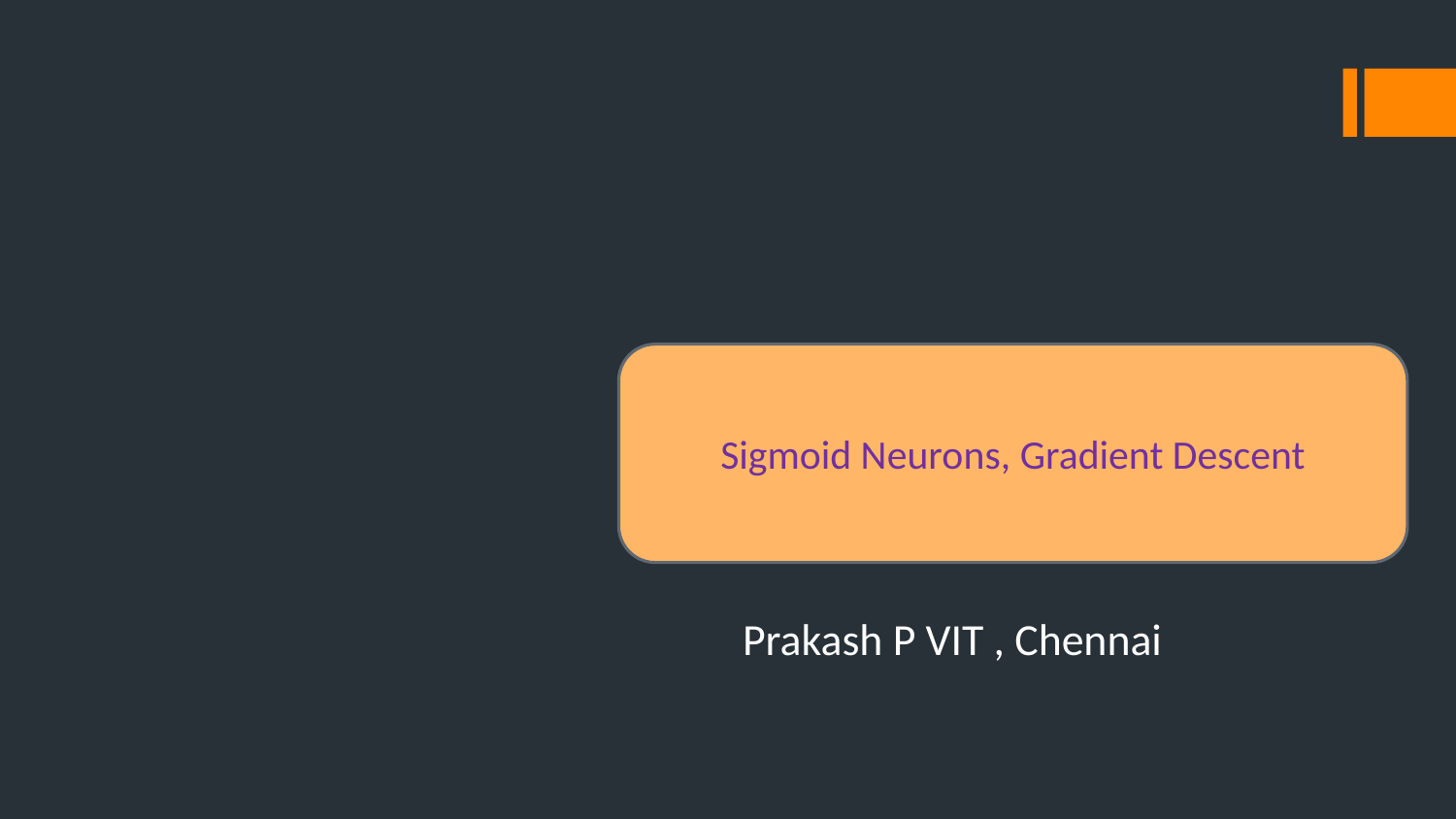

#
Sigmoid Neurons, Gradient Descent
Prakash P VIT , Chennai